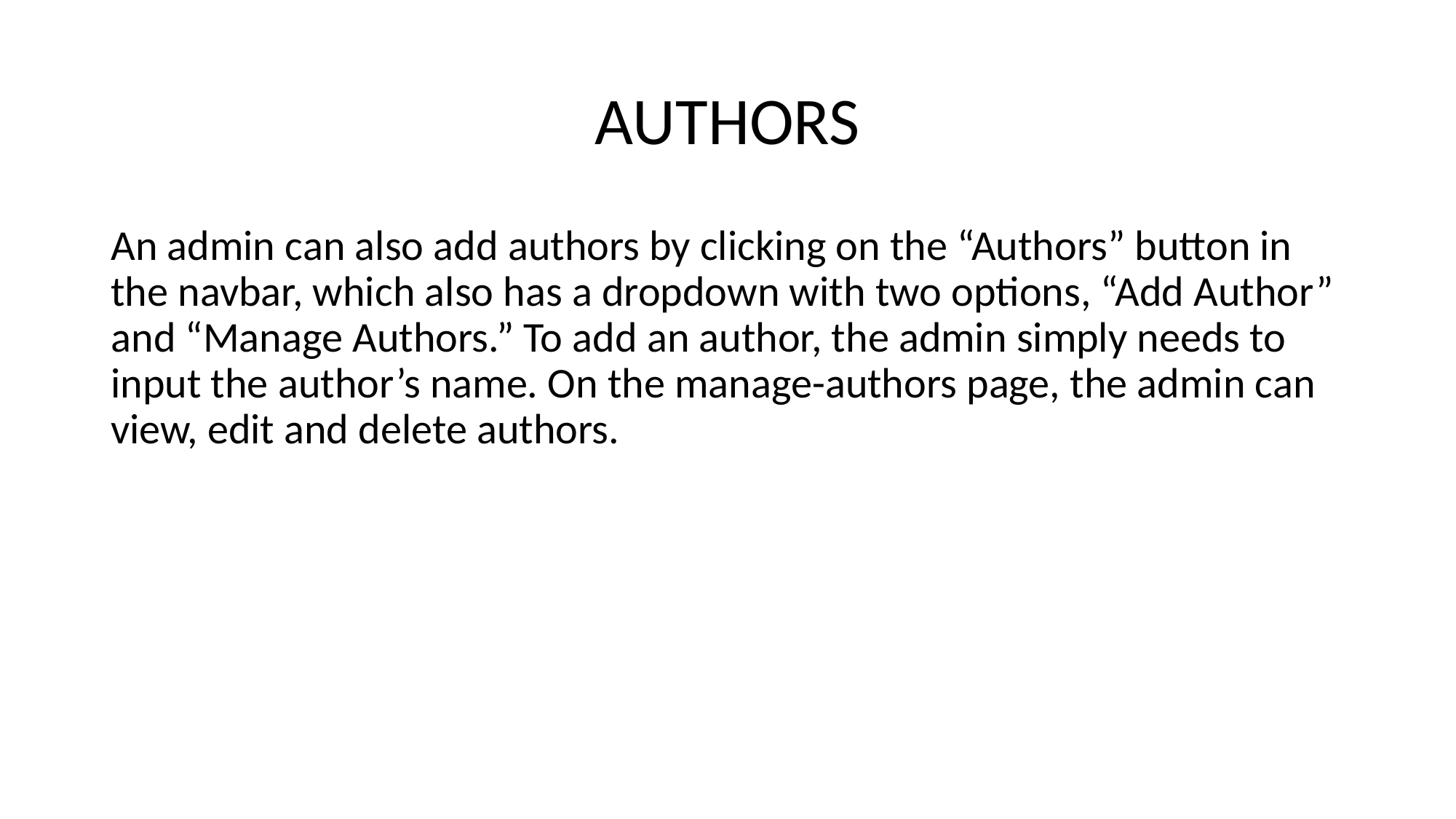

# AUTHORS
An admin can also add authors by clicking on the “Authors” button in the navbar, which also has a dropdown with two options, “Add Author” and “Manage Authors.” To add an author, the admin simply needs to input the author’s name. On the manage-authors page, the admin can view, edit and delete authors.